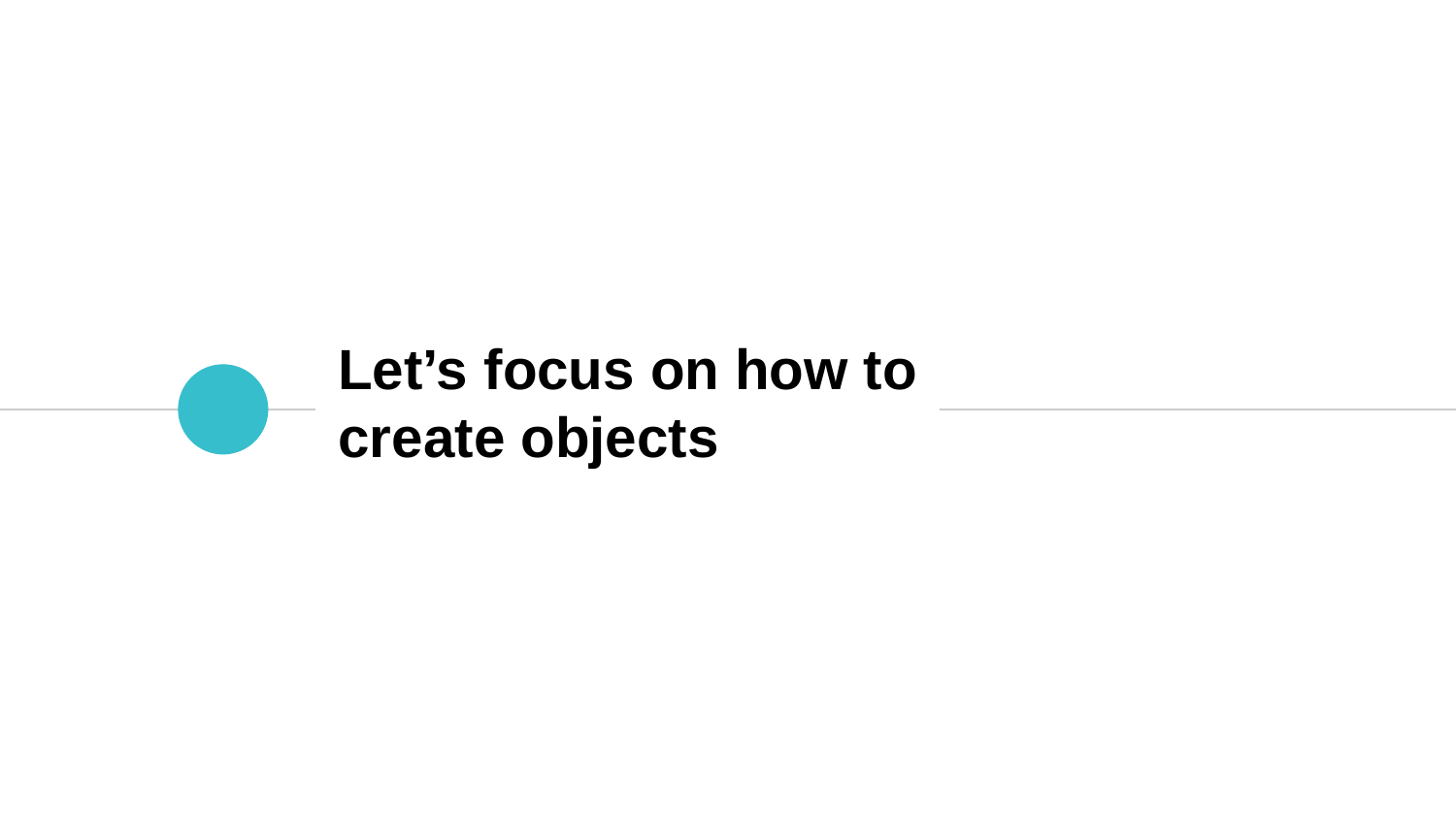

# Let’s focus on how to create objects